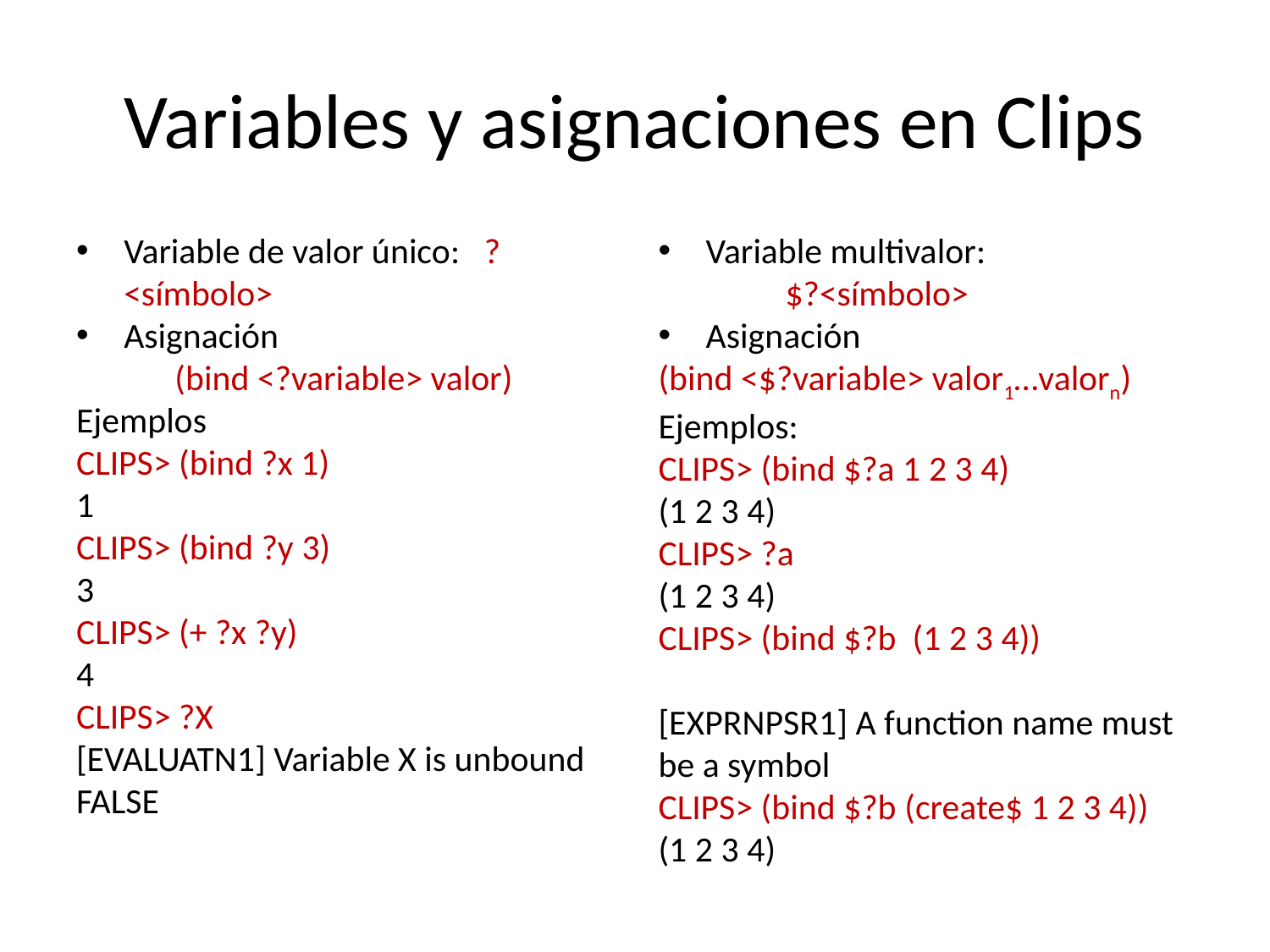

# Variables y asignaciones en Clips
Variable de valor único:   ?<símbolo>
Asignación
(bind <?variable> valor)
Ejemplos
CLIPS> (bind ?x 1)
1
CLIPS> (bind ?y 3)
3
CLIPS> (+ ?x ?y)
4
CLIPS> ?X
[EVALUATN1] Variable X is unbound
FALSE

Variable multivalor:
	$?<símbolo>
Asignación
(bind <$?variable> valor1…valorn)
Ejemplos:
CLIPS> (bind $?a 1 2 3 4)
(1 2 3 4)
CLIPS> ?a
(1 2 3 4)
CLIPS> (bind $?b  (1 2 3 4))

[EXPRNPSR1] A function name must be a symbol
CLIPS> (bind $?b (create$ 1 2 3 4))
(1 2 3 4)